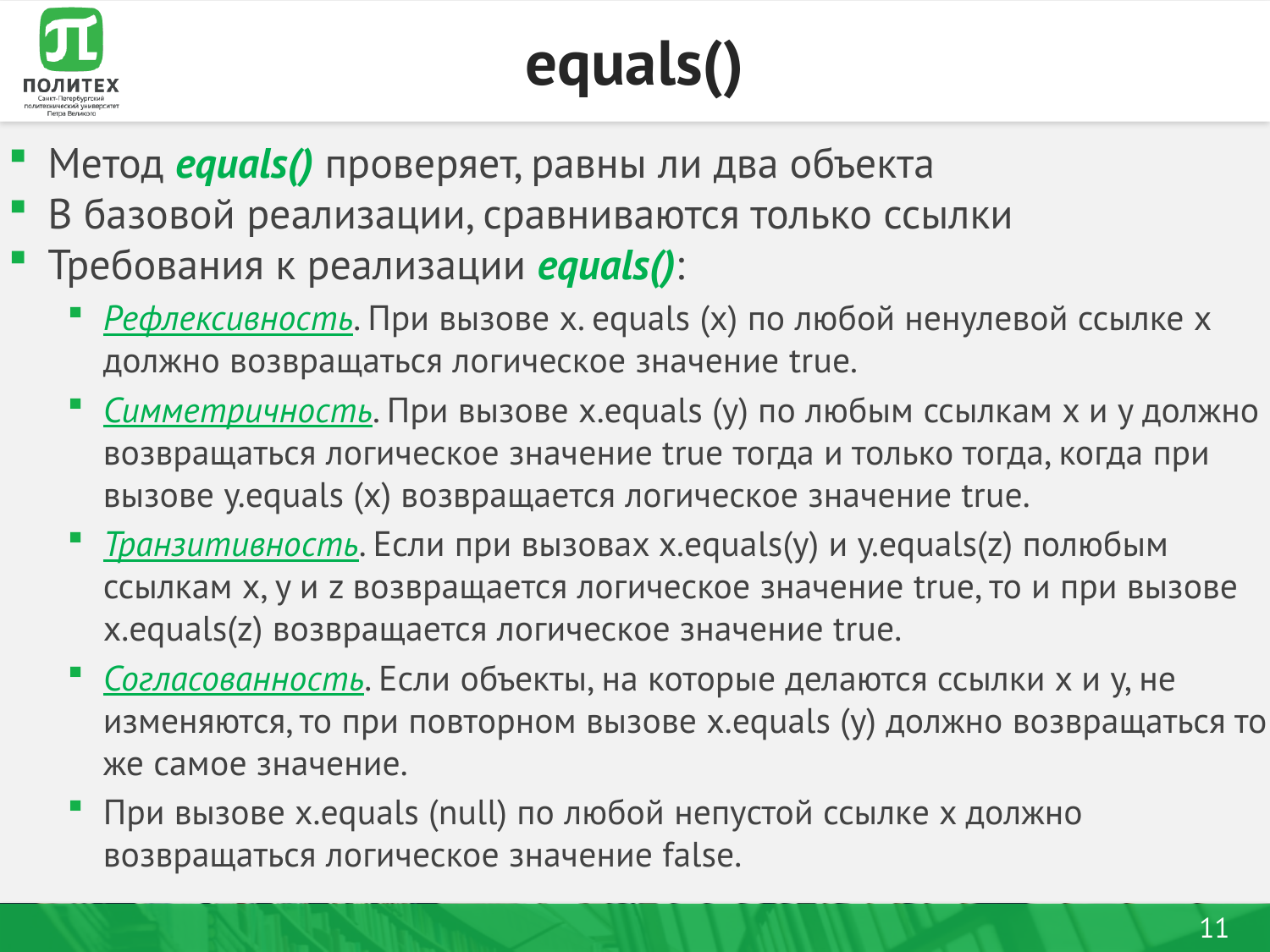

# equals()
Метод equals() проверяет, равны ли два объекта
В базовой реализации, сравниваются только ссылки
Требования к реализации equals():
Рефлексивность. При вызове х. equals (х) по любой ненулевой ссылке х должно возвращаться логическое значение true.
Симметричность. При вызове x.equals (у) по любым ссылкам х и у должно возвращаться логическое значение true тогда и только тогда, когда при вызове у.equals (х) возвращается логическое значение true.
Транзитивность. Если при вызовах x.equals(y) и y.equals(z) полюбым ссылкам х, у и z возвращается логическое значение true, то и при вызове х.equals(z) возвращается логическое значение true.
Согласованность. Если объекты, на которые делаются ссылки х и у, не изменяются, то при повторном вызове x.equals (у) должно возвращаться то же самое значение.
При вызове x.equals (null) по любой непустой ссылке х должно возвращаться логическое значение false.